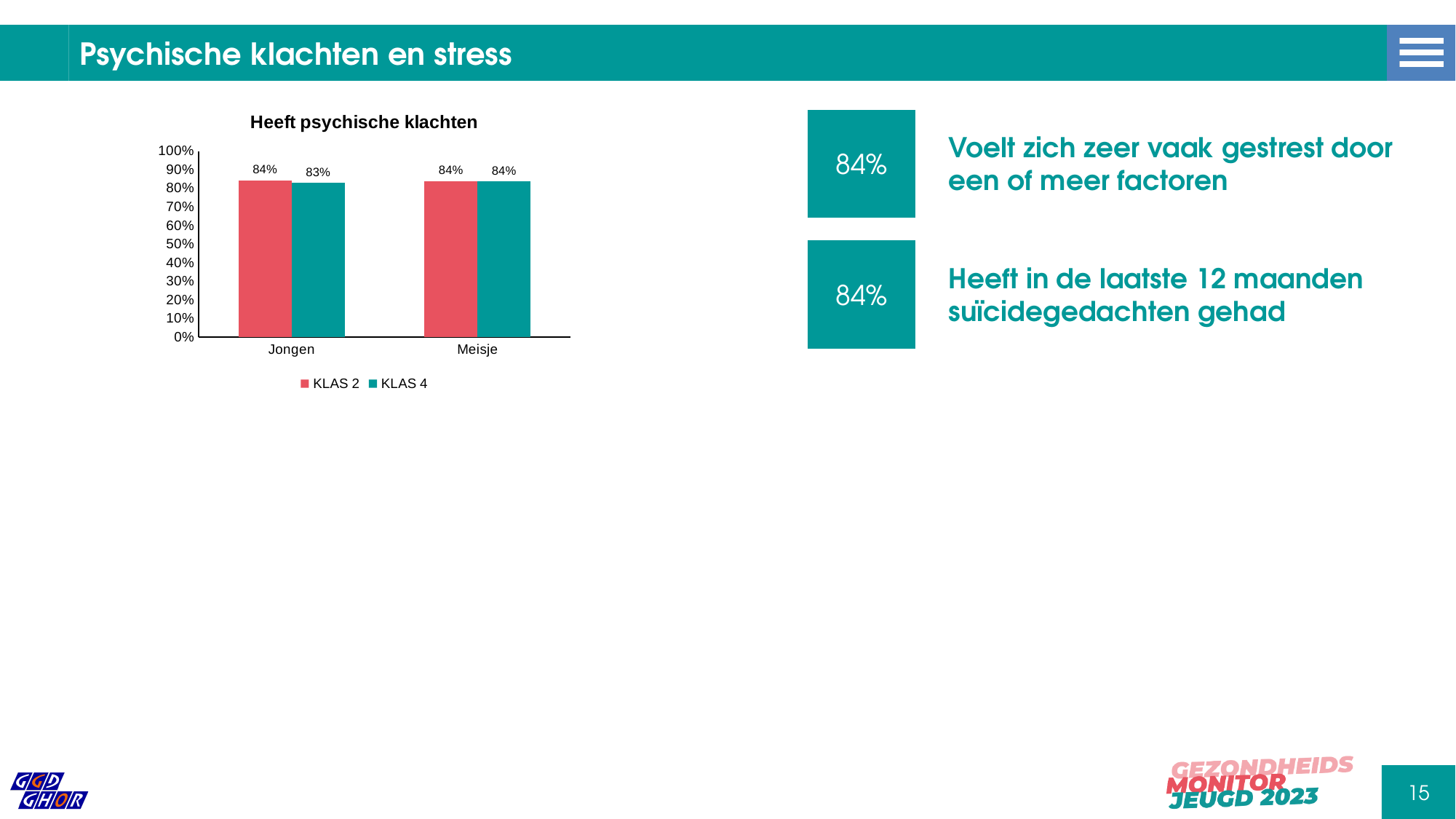

### Chart: Heeft psychische klachten

| Category | KLAS 2 | KLAS 4 |
|---|---|---|
| Jongen | 0.8432671 | 0.8308351 |
| Meisje | 0.8398357 | 0.8371134 |
84%
84%